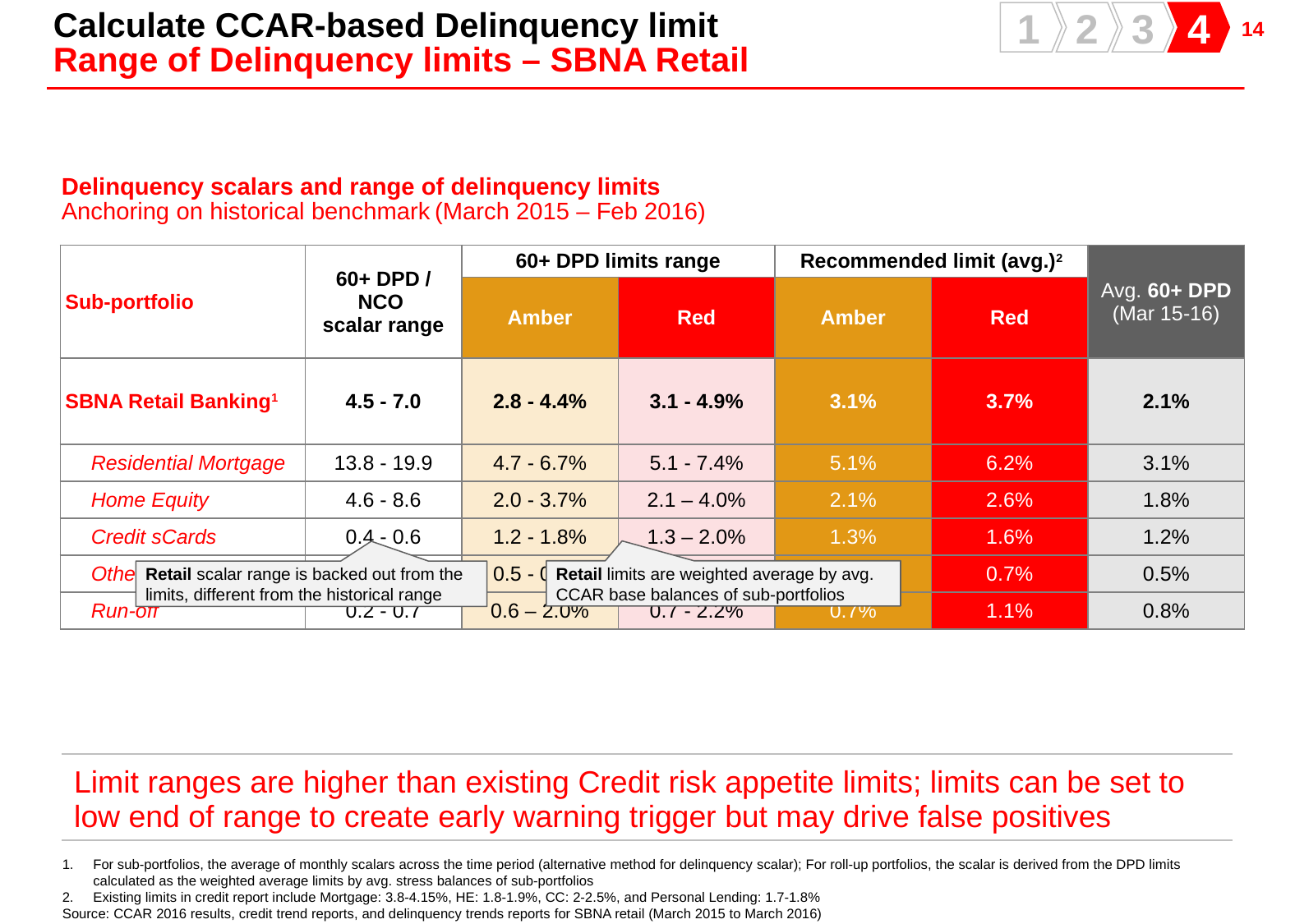

Calculate CCAR-based Delinquency limit
Range of Delinquency limits – SBNA Retail
1
2
3
4
Delinquency scalars and range of delinquency limits
Anchoring on historical benchmark (March 2015 – Feb 2016)
| Sub-portfolio | 60+ DPD / NCO scalar range | 60+ DPD limits range |  | Recommended limit (avg.)2 |  | Avg. 60+ DPD (Mar 15-16) |
| --- | --- | --- | --- | --- | --- | --- |
|  |  | Amber | Red | Amber | Red |  |
| SBNA Retail Banking1 | 4.5 - 7.0 | 2.8 - 4.4% | 3.1 - 4.9% | 3.1% | 3.7% | 2.1% |
| Residential Mortgage | 13.8 - 19.9 | 4.7 - 6.7% | 5.1 - 7.4% | 5.1% | 6.2% | 3.1% |
| Home Equity | 4.6 - 8.6 | 2.0 - 3.7% | 2.1 – 4.0% | 2.1% | 2.6% | 1.8% |
| Credit sCards | 0.4 - 0.6 | 1.2 - 1.8% | 1.3 – 2.0% | 1.3% | 1.6% | 1.2% |
| Other Consumer3 | 0.5 - 0.7 | 0.5 - 0.8% | 0.6 - 0.8% | 0.6% | 0.7% | 0.5% |
| Run-off | 0.2 - 0.7 | 0.6 – 2.0% | 0.7 - 2.2% | 0.7% | 1.1% | 0.8% |
Retail limits are weighted average by avg. CCAR base balances of sub-portfolios
Retail scalar range is backed out from the limits, different from the historical range
| Limit ranges are higher than existing Credit risk appetite limits; limits can be set to low end of range to create early warning trigger but may drive false positives |
| --- |
For sub-portfolios, the average of monthly scalars across the time period (alternative method for delinquency scalar); For roll-up portfolios, the scalar is derived from the DPD limits calculated as the weighted average limits by avg. stress balances of sub-portfolios
Existing limits in credit report include Mortgage: 3.8-4.15%, HE: 1.8-1.9%, CC: 2-2.5%, and Personal Lending: 1.7-1.8%
Source: CCAR 2016 results, credit trend reports, and delinquency trends reports for SBNA retail (March 2015 to March 2016)